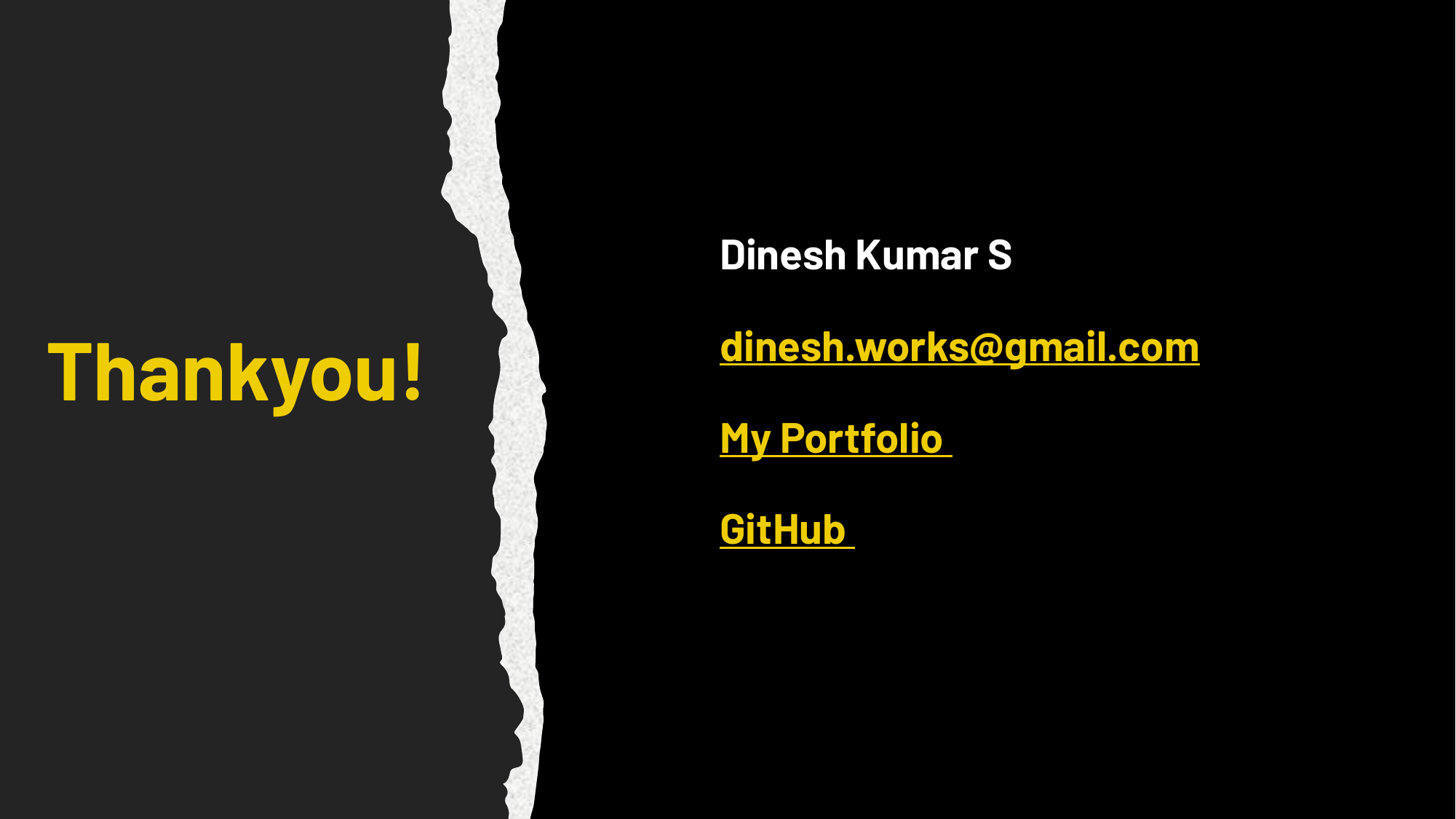

Dinesh Kumar S
dinesh.works@gmail.com
My Portfolio
GitHub

# Thankyou!